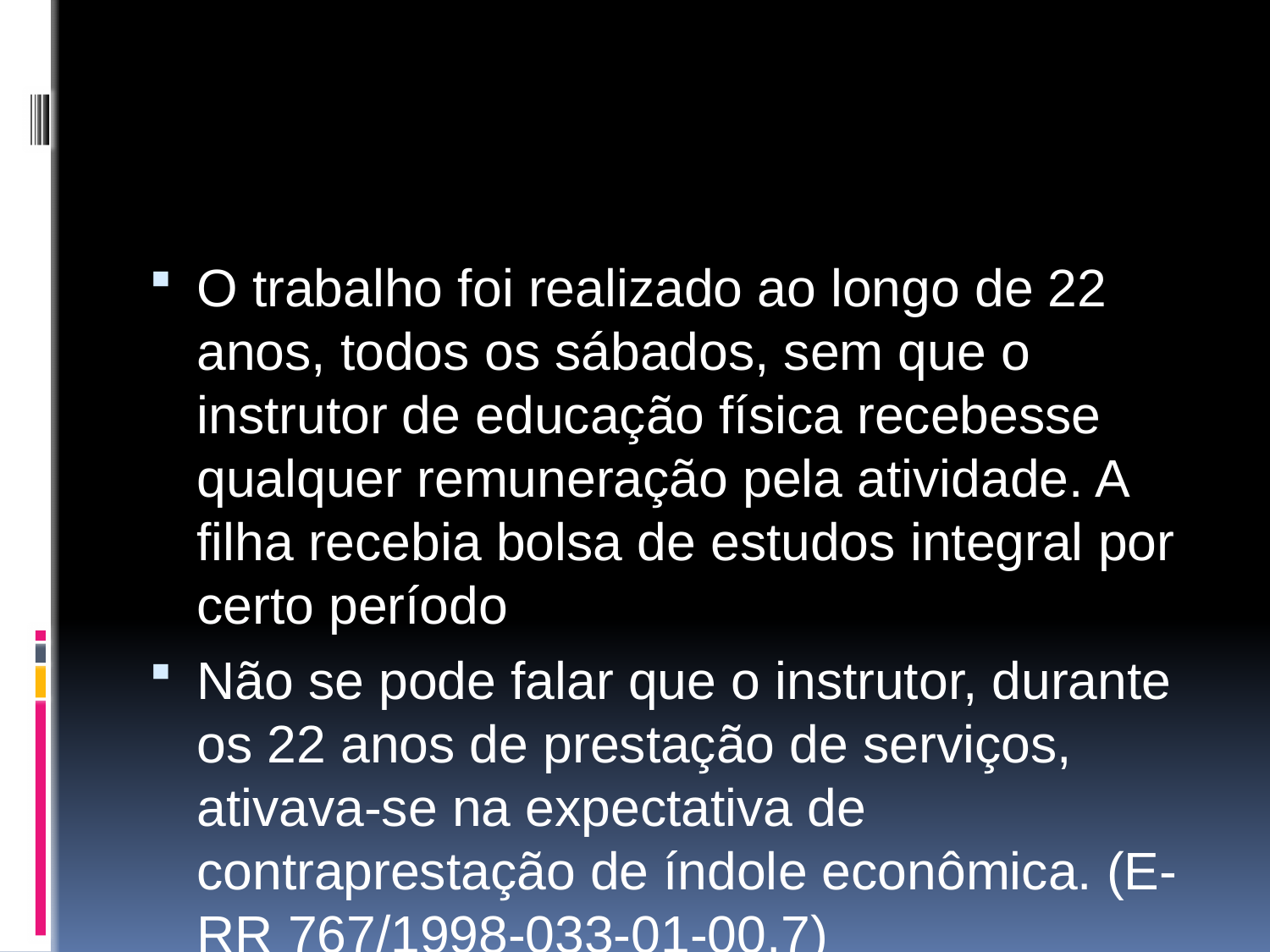

#
O trabalho foi realizado ao longo de 22 anos, todos os sábados, sem que o instrutor de educação física recebesse qualquer remuneração pela atividade. A filha recebia bolsa de estudos integral por certo período
Não se pode falar que o instrutor, durante os 22 anos de prestação de serviços, ativava-se na expectativa de contraprestação de índole econômica. (E-RR 767/1998-033-01-00.7)